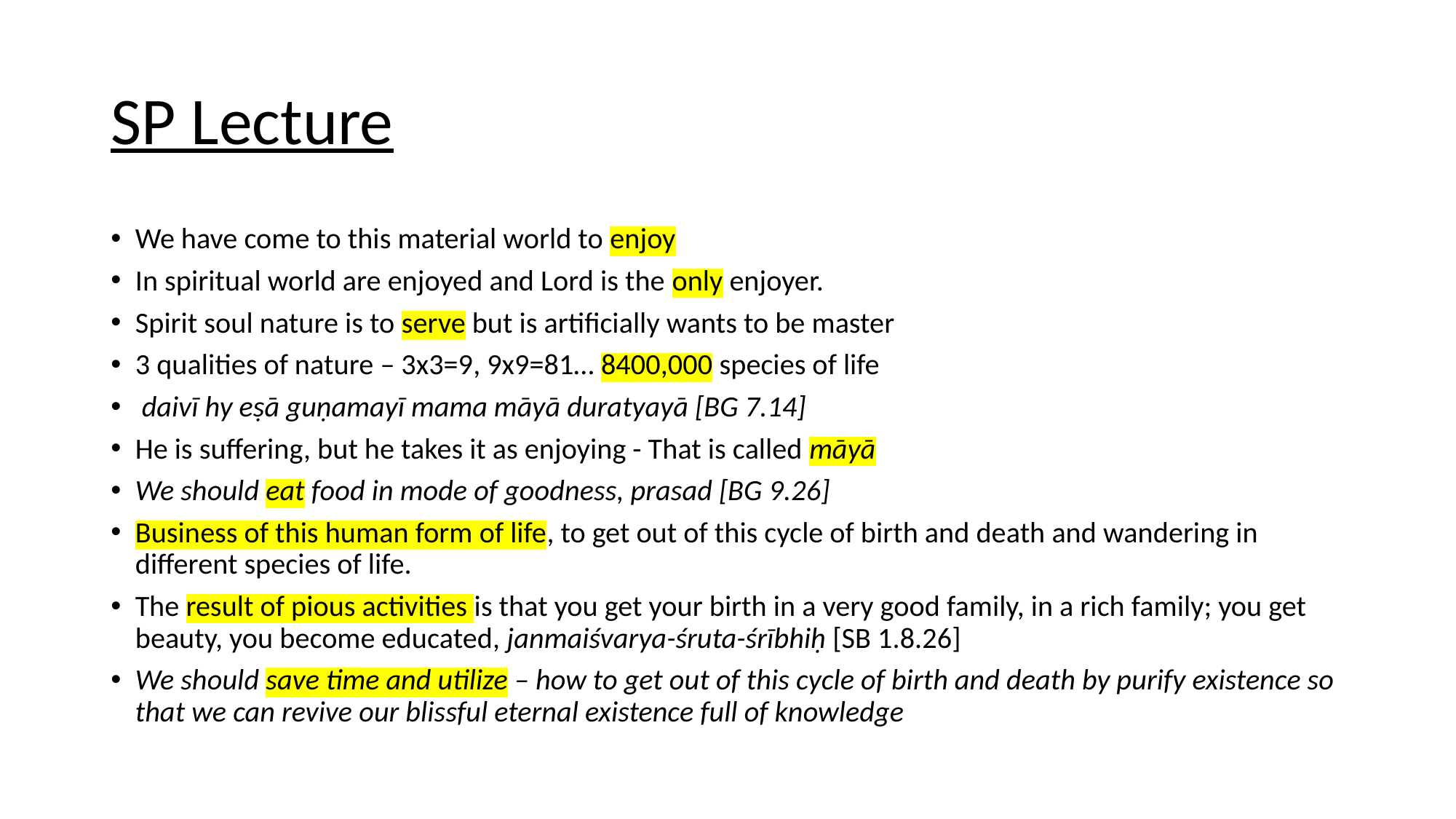

# SP Lecture
We have come to this material world to enjoy
In spiritual world are enjoyed and Lord is the only enjoyer.
Spirit soul nature is to serve but is artificially wants to be master
3 qualities of nature – 3x3=9, 9x9=81… 8400,000 species of life
 daivī hy eṣā guṇamayī mama māyā duratyayā [BG 7.14]
He is suffering, but he takes it as enjoying - That is called māyā
We should eat food in mode of goodness, prasad [BG 9.26]
Business of this human form of life, to get out of this cycle of birth and death and wandering in different species of life.
The result of pious activities is that you get your birth in a very good family, in a rich family; you get beauty, you become educated, janmaiśvarya-śruta-śrībhiḥ [SB 1.8.26]
We should save time and utilize – how to get out of this cycle of birth and death by purify existence so that we can revive our blissful eternal existence full of knowledge